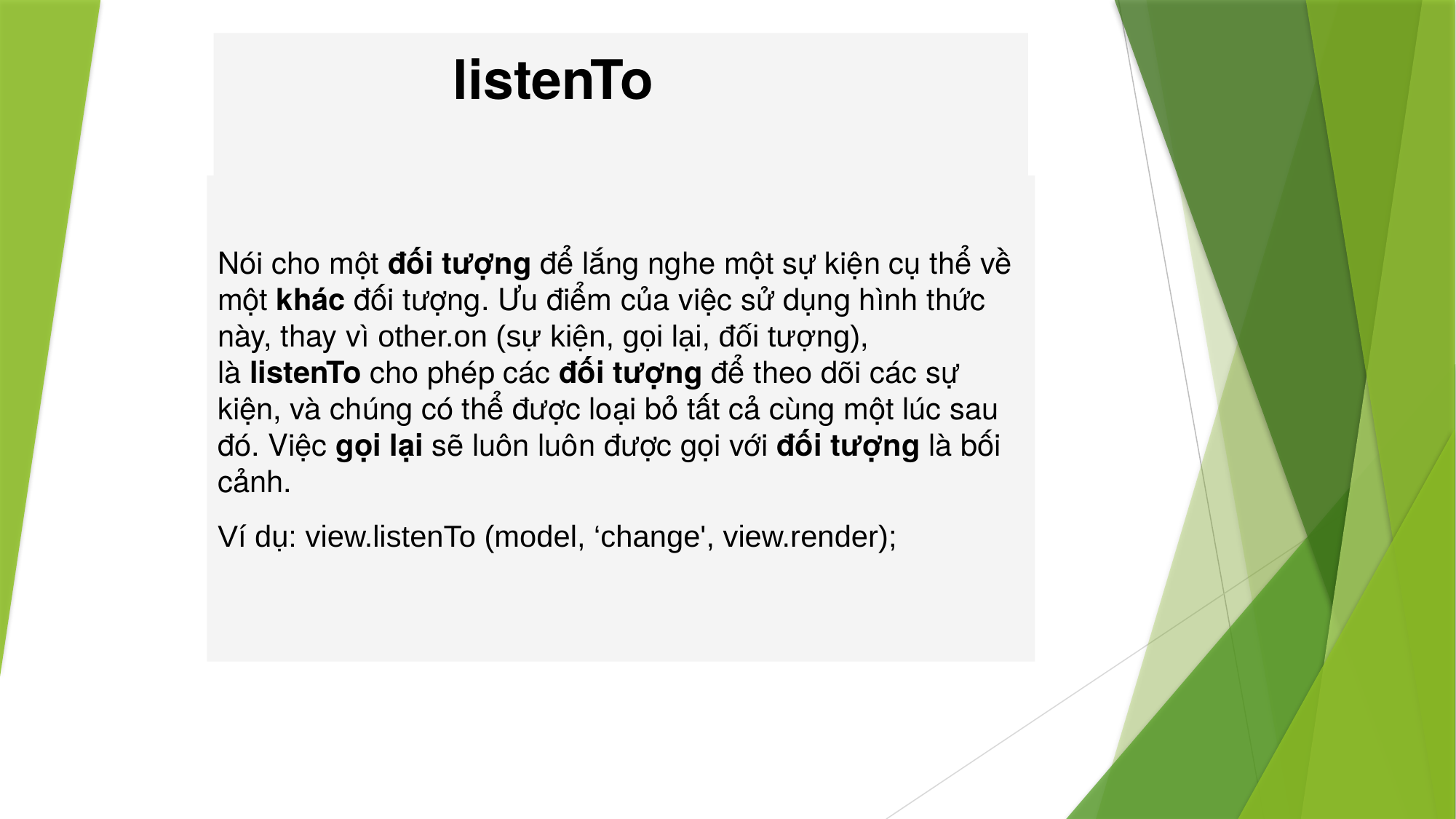

# listenTo Cú pháp:object.listenTo(other, event, callback)
Nói cho một đối tượng để lắng nghe một sự kiện cụ thể về một khác đối tượng. Ưu điểm của việc sử dụng hình thức này, thay vì other.on (sự kiện, gọi lại, đối tượng), là listenTo cho phép các đối tượng để theo dõi các sự kiện, và chúng có thể được loại bỏ tất cả cùng một lúc sau đó. Việc gọi lại sẽ luôn luôn được gọi với đối tượng là bối cảnh.
Ví dụ: view.listenTo (model, ‘change', view.render);